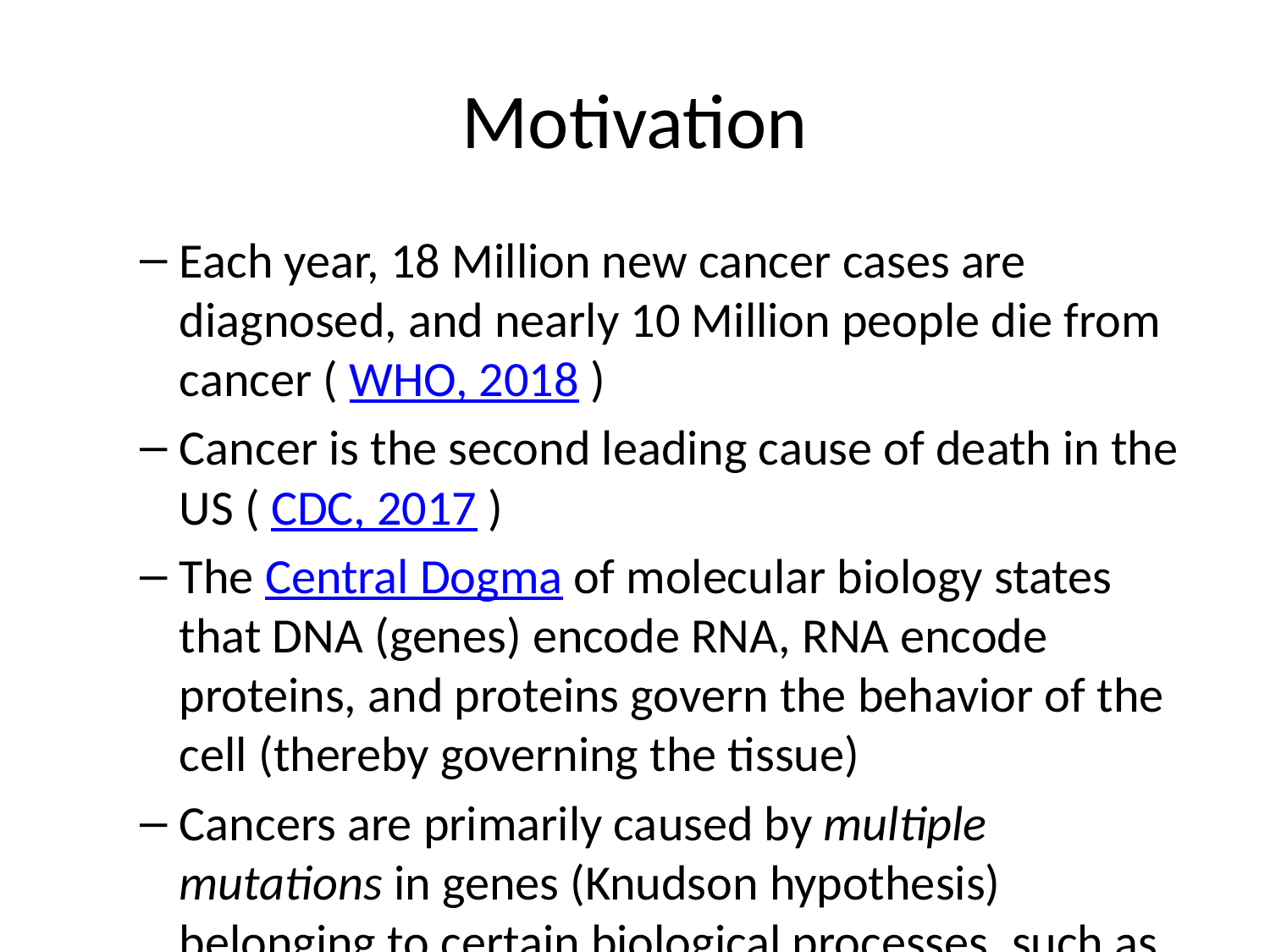

# Motivation
Each year, 18 Million new cancer cases are diagnosed, and nearly 10 Million people die from cancer ( WHO, 2018 )
Cancer is the second leading cause of death in the US ( CDC, 2017 )
The Central Dogma of molecular biology states that DNA (genes) encode RNA, RNA encode proteins, and proteins govern the behavior of the cell (thereby governing the tissue)
Cancers are primarily caused by multiple mutations in genes (Knudson hypothesis) belonging to certain biological processes, such as apoptosis (programmed cell death) or proliferation ( ACS, 2014 )
Many cancers are caused by multiple mutations of multiple genes, all working in concert to kill you ( Sugimura et al., 1992 )